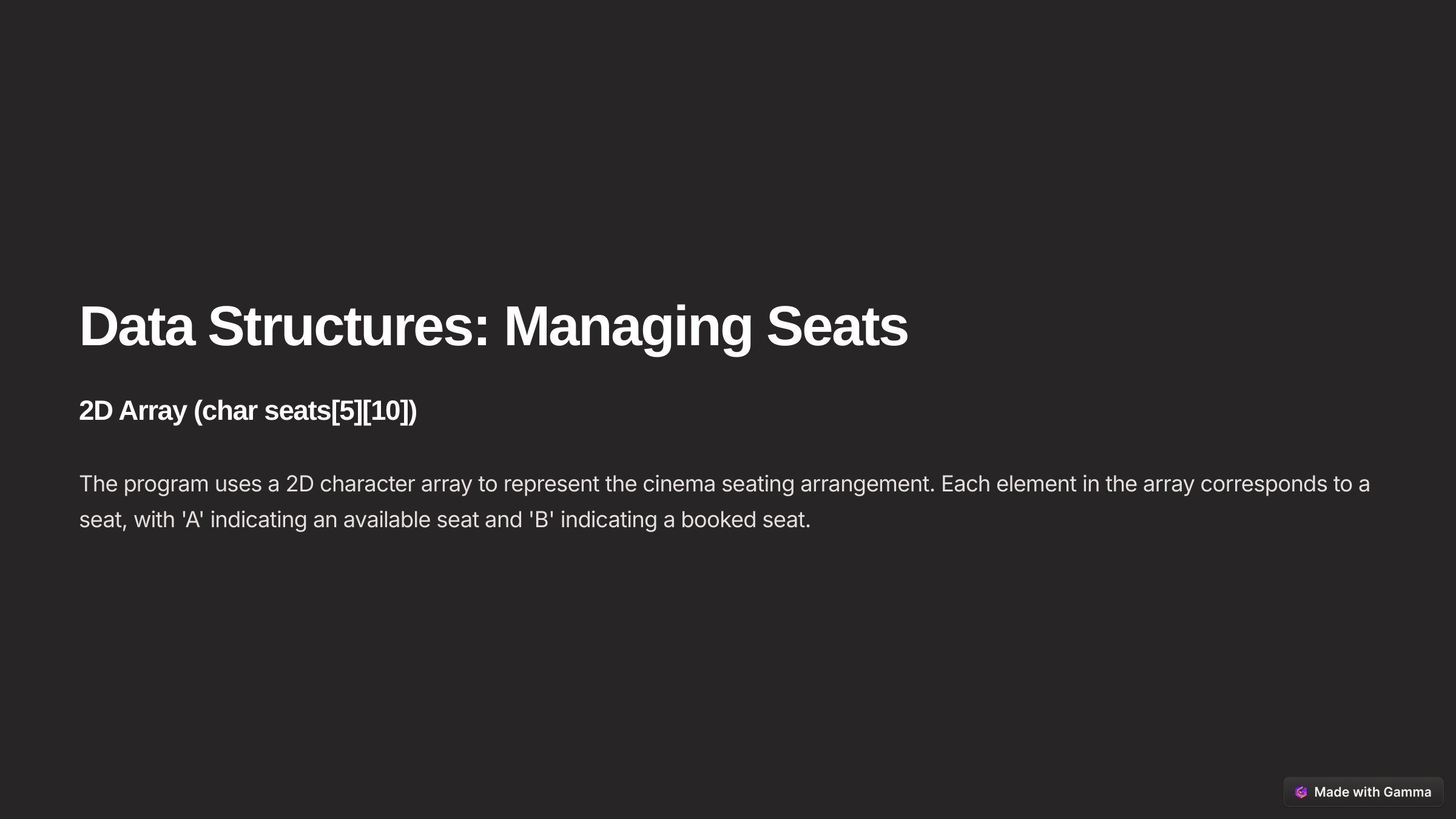

Data Structures: Managing Seats
2D Array (char seats[5][10])
The program uses a 2D character array to represent the cinema seating arrangement. Each element in the array corresponds to a seat, with 'A' indicating an available seat and 'B' indicating a booked seat.